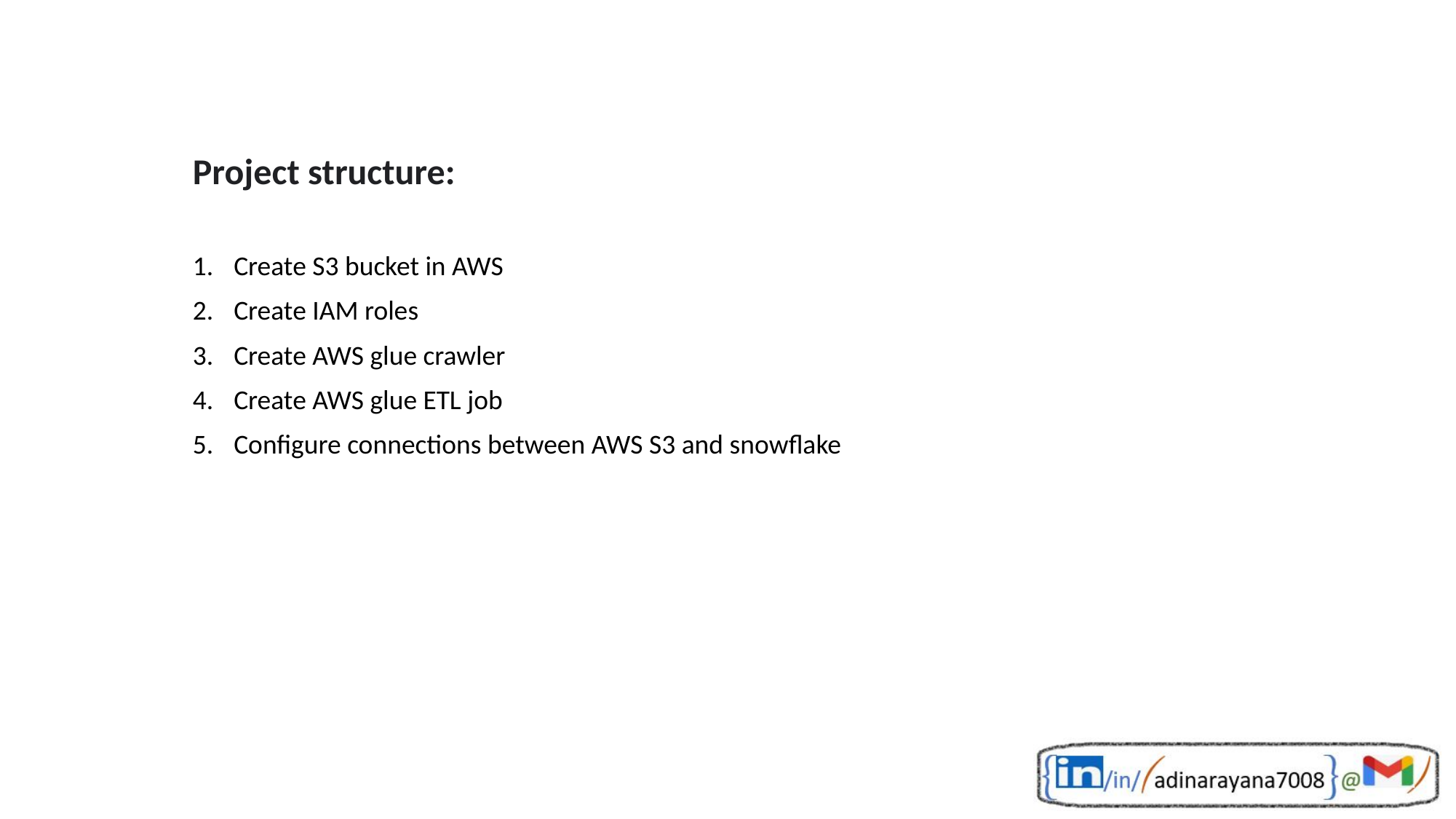

Project structure:

Create S3 bucket in AWS
Create IAM roles
Create AWS glue crawler
Create AWS glue ETL job
Configure connections between AWS S3 and snowflake